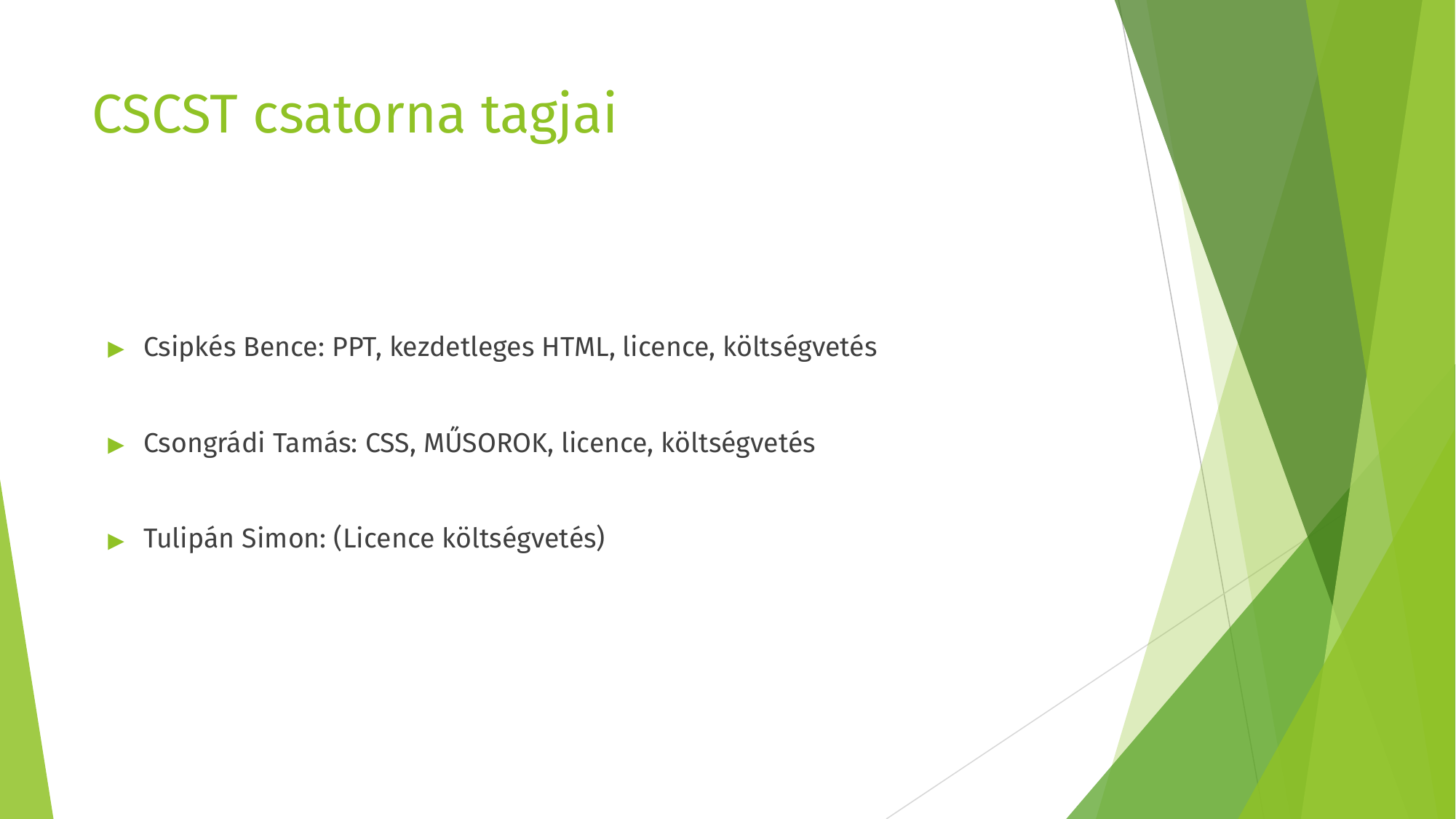

# CSCST csatorna tagjai
Csipkés Bence: PPT, kezdetleges HTML, licence, költségvetés

Csongrádi Tamás: CSS, MŰSOROK, licence, költségvetés

Tulipán Simon: (Licence költségvetés)